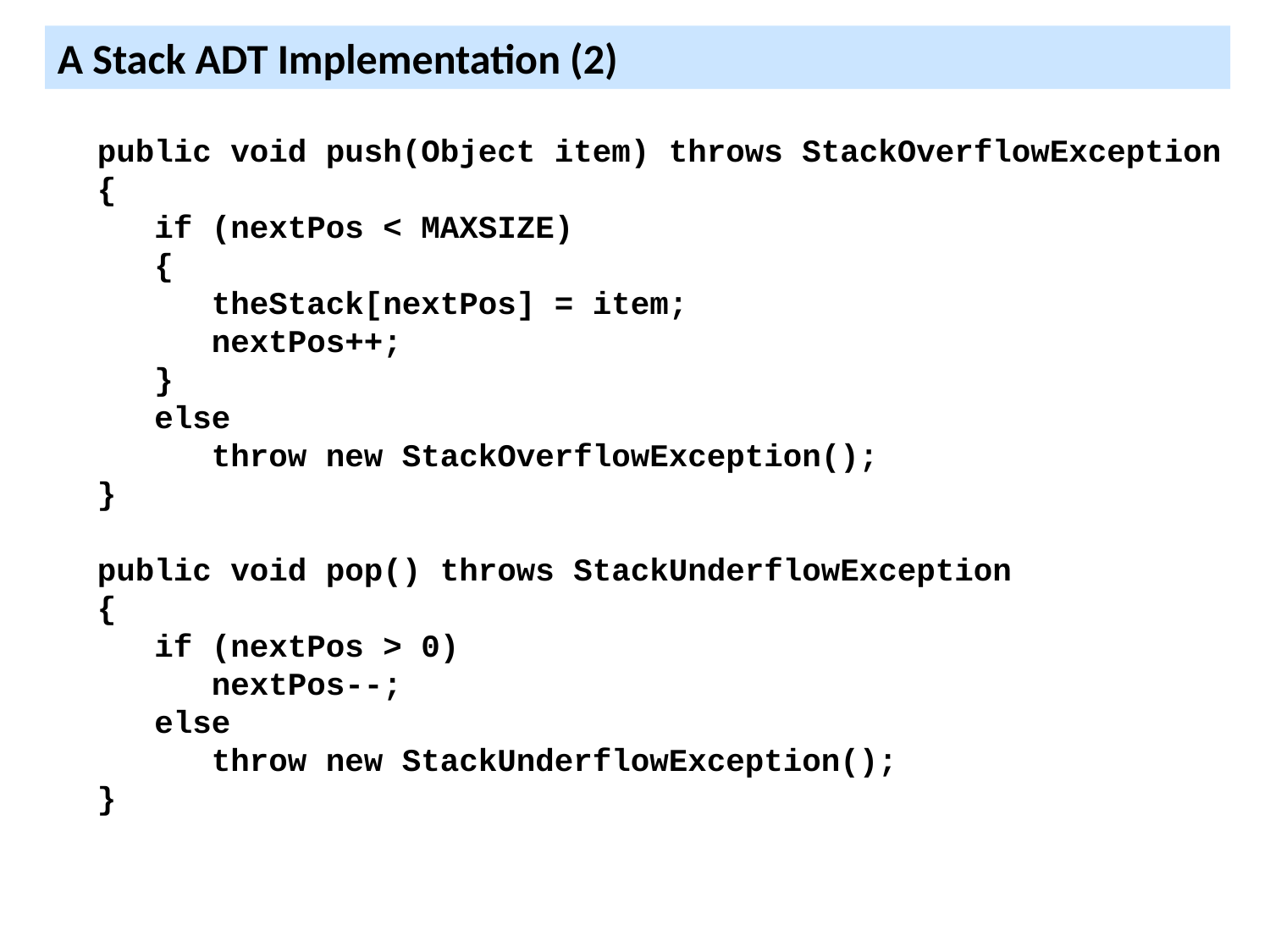

A Stack ADT Implementation (2)
public void push(Object item) throws StackOverflowException
{
   if (nextPos < MAXSIZE)
   {
      theStack[nextPos] = item;
      nextPos++;
   }
   else
      throw new StackOverflowException();
}

public void pop() throws StackUnderflowException
{
   if (nextPos > 0)
      nextPos--;
   else
      throw new StackUnderflowException();
}